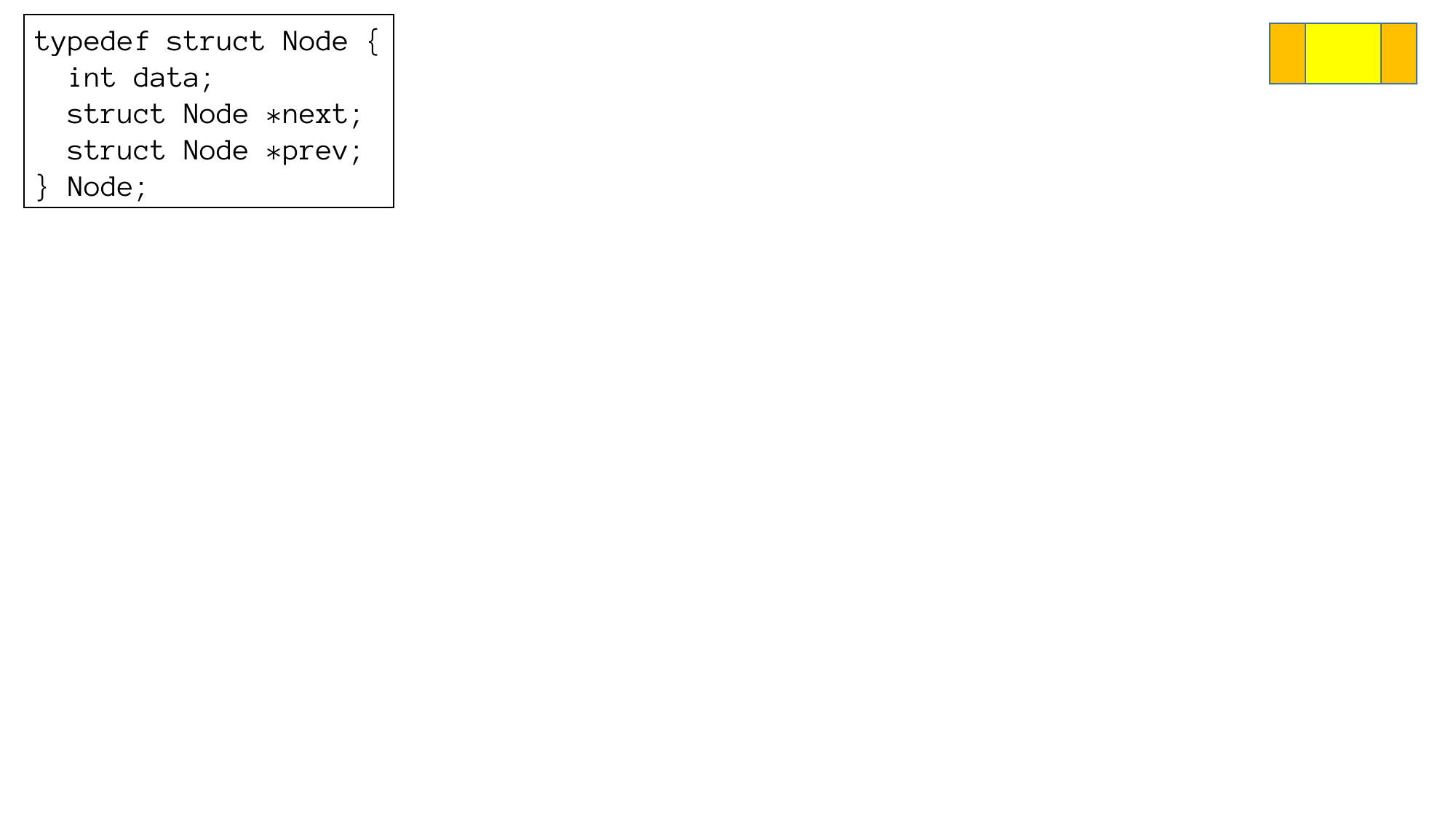

typedef struct Node {
  int data;
  struct Node *next;
  struct Node *prev;
} Node;